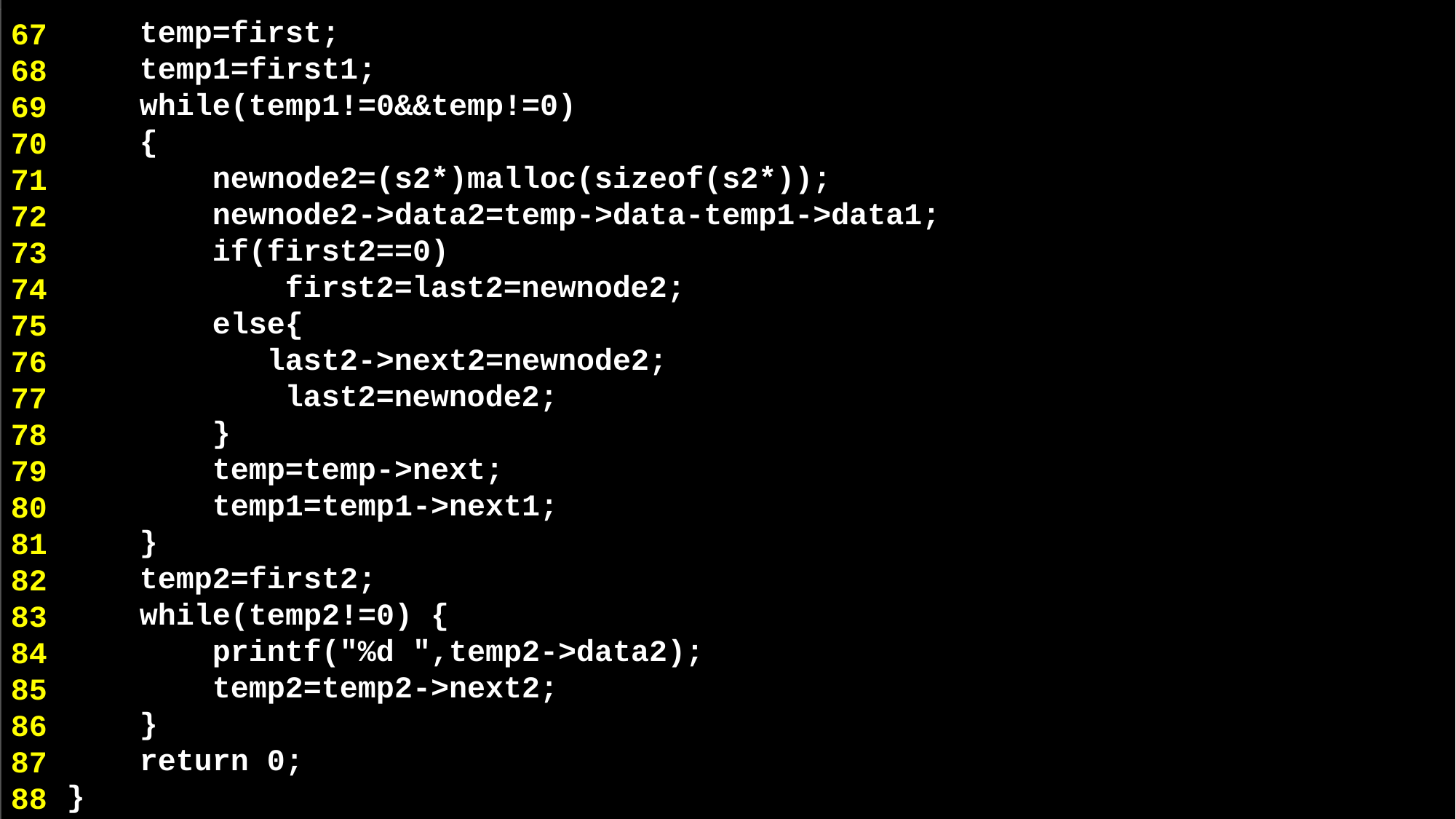

temp=first;
    temp1=first1;
    while(temp1!=0&&temp!=0)
    {
        newnode2=(s2*)malloc(sizeof(s2*));
        newnode2->data2=temp->data-temp1->data1;
        if(first2==0)
            first2=last2=newnode2;
        else{
           last2->next2=newnode2;
            last2=newnode2;
        }
        temp=temp->next;
        temp1=temp1->next1;
    }
    temp2=first2;
    while(temp2!=0) {
        printf("%d ",temp2->data2);
        temp2=temp2->next2;
    }
    return 0;
}

67
68
69
70
71
72
73
74
75
76
77
78
79
80
81
82
83
84
85
86
87
88